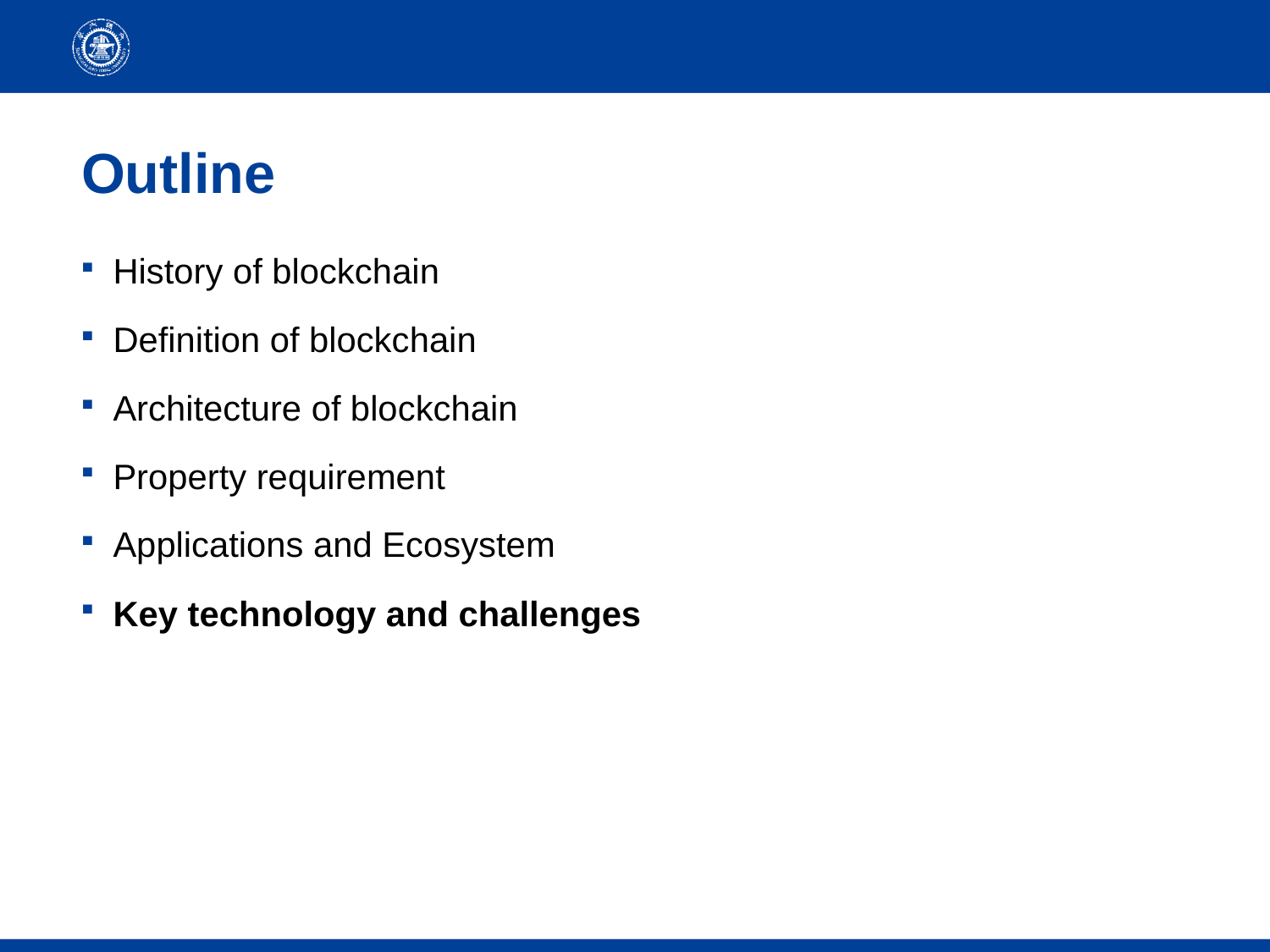

# Outline
History of blockchain
Definition of blockchain
Architecture of blockchain
Property requirement
Applications and Ecosystem
Key technology and challenges